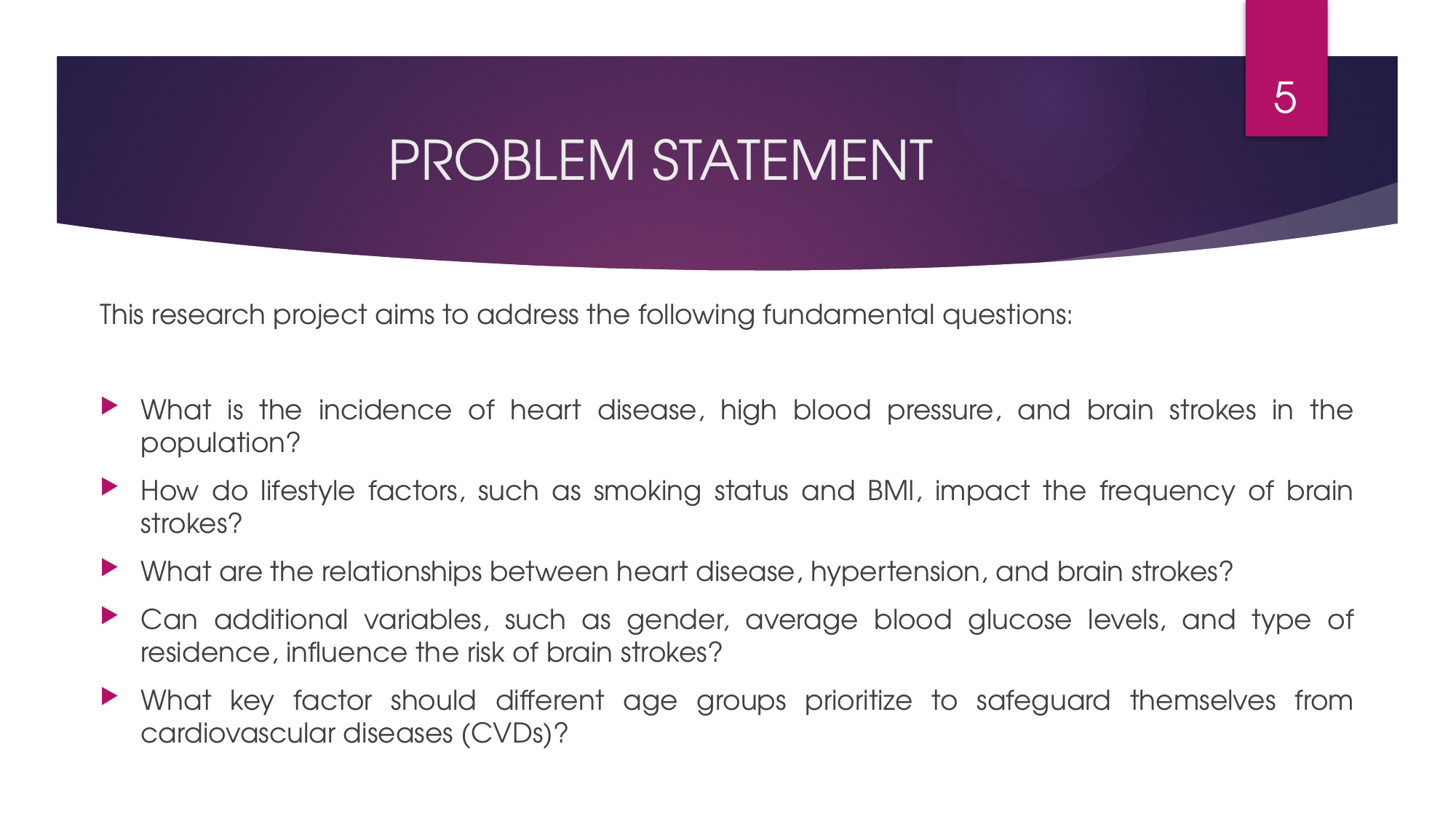

5
# PROBLEM STATEMENT
This research project aims to address the following fundamental questions:

What is the incidence of heart disease, high blood pressure, and brain strokes in the population?
How do lifestyle factors, such as smoking status and BMI, impact the frequency of brain strokes?
What are the relationships between heart disease, hypertension, and brain strokes?
Can additional variables, such as gender, average blood glucose levels, and type of residence, influence the risk of brain strokes?
What key factor should different age groups prioritize to safeguard themselves from cardiovascular diseases (CVDs)?